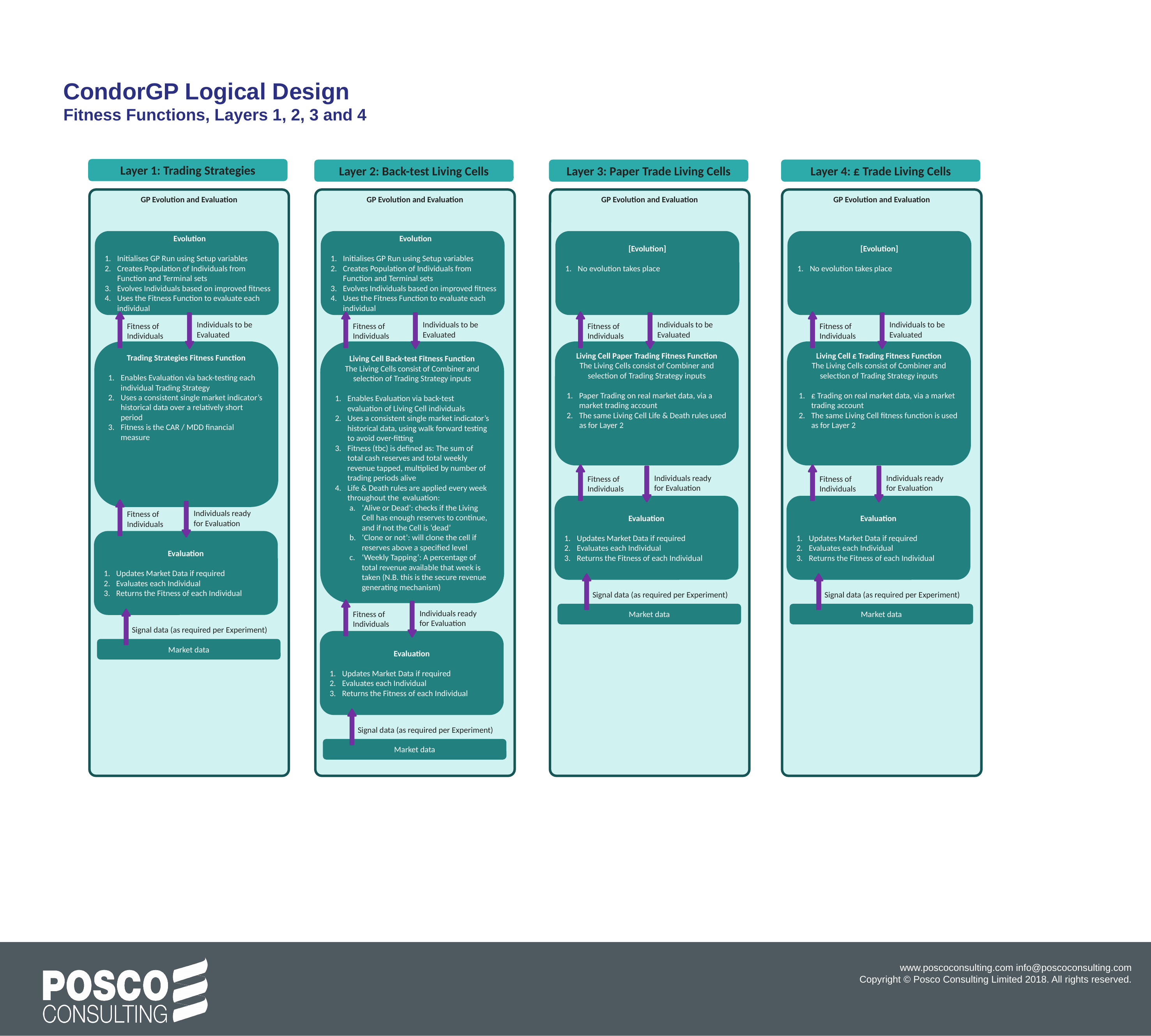

CondorGP Logical Design
Fitness Functions, Layers 1, 2, 3 and 4
Layer 1: Trading Strategies
Layer 2: Back-test Living Cells
Layer 3: Paper Trade Living Cells
Layer 4: £ Trade Living Cells
GP Evolution and Evaluation
GP Evolution and Evaluation
GP Evolution and Evaluation
GP Evolution and Evaluation
Evolution

Initialises GP Run using Setup variables
Creates Population of Individuals from Function and Terminal sets
Evolves Individuals based on improved fitness
Uses the Fitness Function to evaluate each individual
Evolution

Initialises GP Run using Setup variables
Creates Population of Individuals from Function and Terminal sets
Evolves Individuals based on improved fitness
Uses the Fitness Function to evaluate each individual
[Evolution]

No evolution takes place

[Evolution]

No evolution takes place

Fitness of Individuals

Fitness of Individuals

Fitness of Individuals

Fitness of Individuals

Individuals to be  Evaluated

Individuals to be  Evaluated

Individuals to be  Evaluated

Individuals to be  Evaluated
Trading Strategies Fitness Function

Enables Evaluation via back-testing each individual Trading Strategy
Uses a consistent single market indicator’s historical data over a relatively short period
Fitness is the CAR / MDD financial measure
Living Cell Back-test Fitness Function
The Living Cells consist of Combiner and selection of Trading Strategy inputs

Enables Evaluation via back-test evaluation of Living Cell individuals
Uses a consistent single market indicator’s historical data, using walk forward testing to avoid over-fitting
Fitness (tbc) is defined as: The sum of total cash reserves and total weekly revenue tapped, multiplied by number of trading periods alive
Life & Death rules are applied every week throughout the  evaluation:
‘Alive or Dead’: checks if the Living Cell has enough reserves to continue, and if not the Cell is ‘dead’
‘Clone or not’: will clone the cell if reserves above a specified level
‘Weekly Tapping’: A percentage of total revenue available that week is taken (N.B. this is the secure revenue generating mechanism)

Living Cell Paper Trading Fitness Function
The Living Cells consist of Combiner and selection of Trading Strategy inputs

Paper Trading on real market data, via a market trading account
The same Living Cell Life & Death rules used as for Layer 2

Living Cell £ Trading Fitness Function
The Living Cells consist of Combiner and selection of Trading Strategy inputs

£ Trading on real market data, via a market trading account
The same Living Cell fitness function is used as for Layer 2

Fitness of Individuals

Fitness of Individuals

Individuals ready for Evaluation

Individuals ready for Evaluation
Evaluation

Updates Market Data if required
Evaluates each Individual
Returns the Fitness of each Individual
Evaluation

Updates Market Data if required
Evaluates each Individual
Returns the Fitness of each Individual

Fitness of Individuals

Individuals ready for Evaluation
Evaluation

Updates Market Data if required
Evaluates each Individual
Returns the Fitness of each Individual

Signal data (as required per Experiment)

Signal data (as required per Experiment)

Fitness of Individuals

Individuals ready for Evaluation
Market data
Market data

Signal data (as required per Experiment)
Evaluation

Updates Market Data if required
Evaluates each Individual
Returns the Fitness of each Individual
Market data

Signal data (as required per Experiment)
Market data